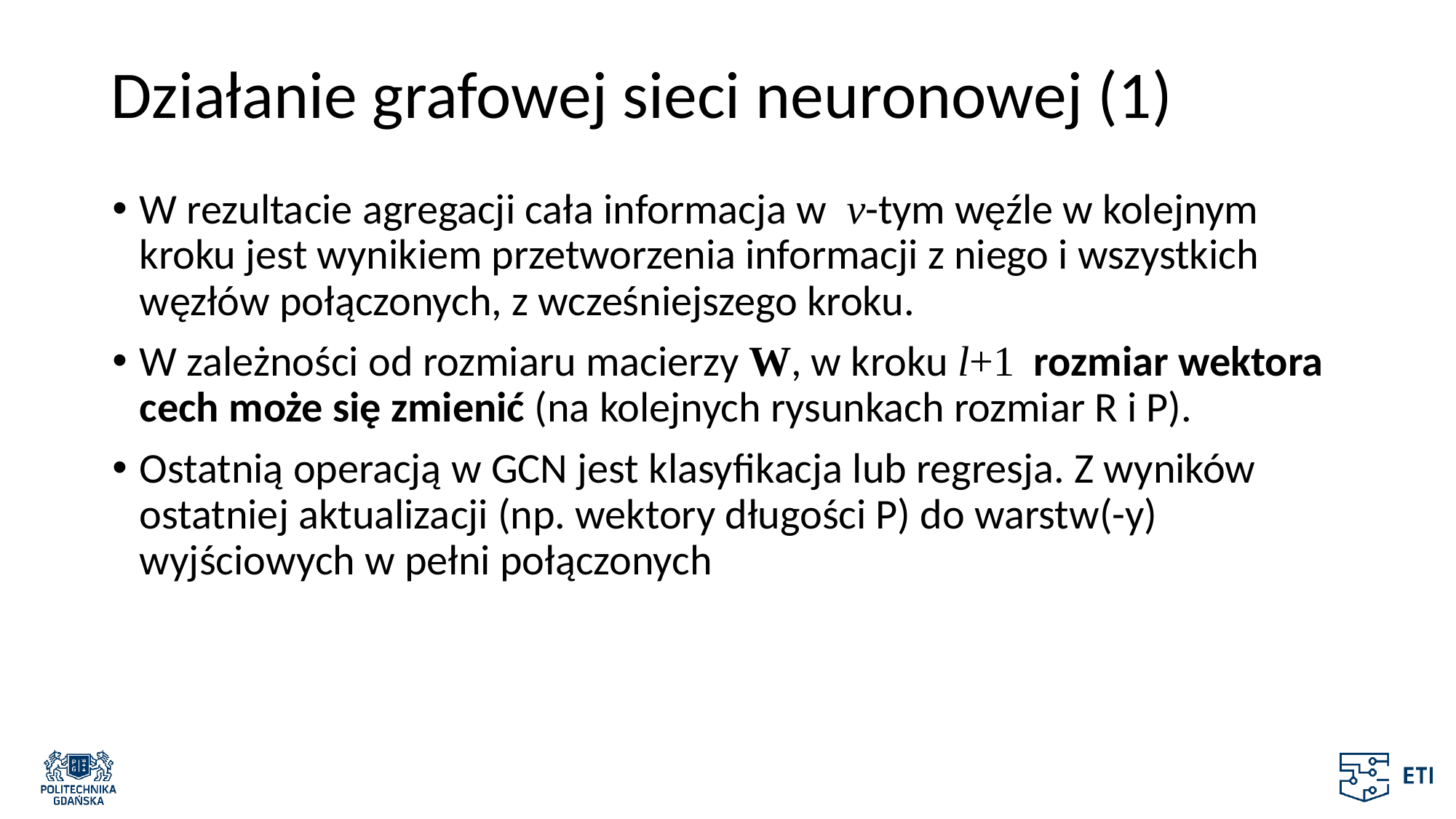

# Działanie grafowej sieci neuronowej (1)
W rezultacie agregacji cała informacja w  v-tym węźle w kolejnym kroku jest wynikiem przetworzenia informacji z niego i wszystkich węzłów połączonych, z wcześniejszego kroku.
W zależności od rozmiaru macierzy W, w kroku l+1  rozmiar wektora cech może się zmienić (na kolejnych rysunkach rozmiar R i P).
Ostatnią operacją w GCN jest klasyfikacja lub regresja. Z wyników ostatniej aktualizacji (np. wektory długości P) do warstw(-y) wyjściowych w pełni połączonych